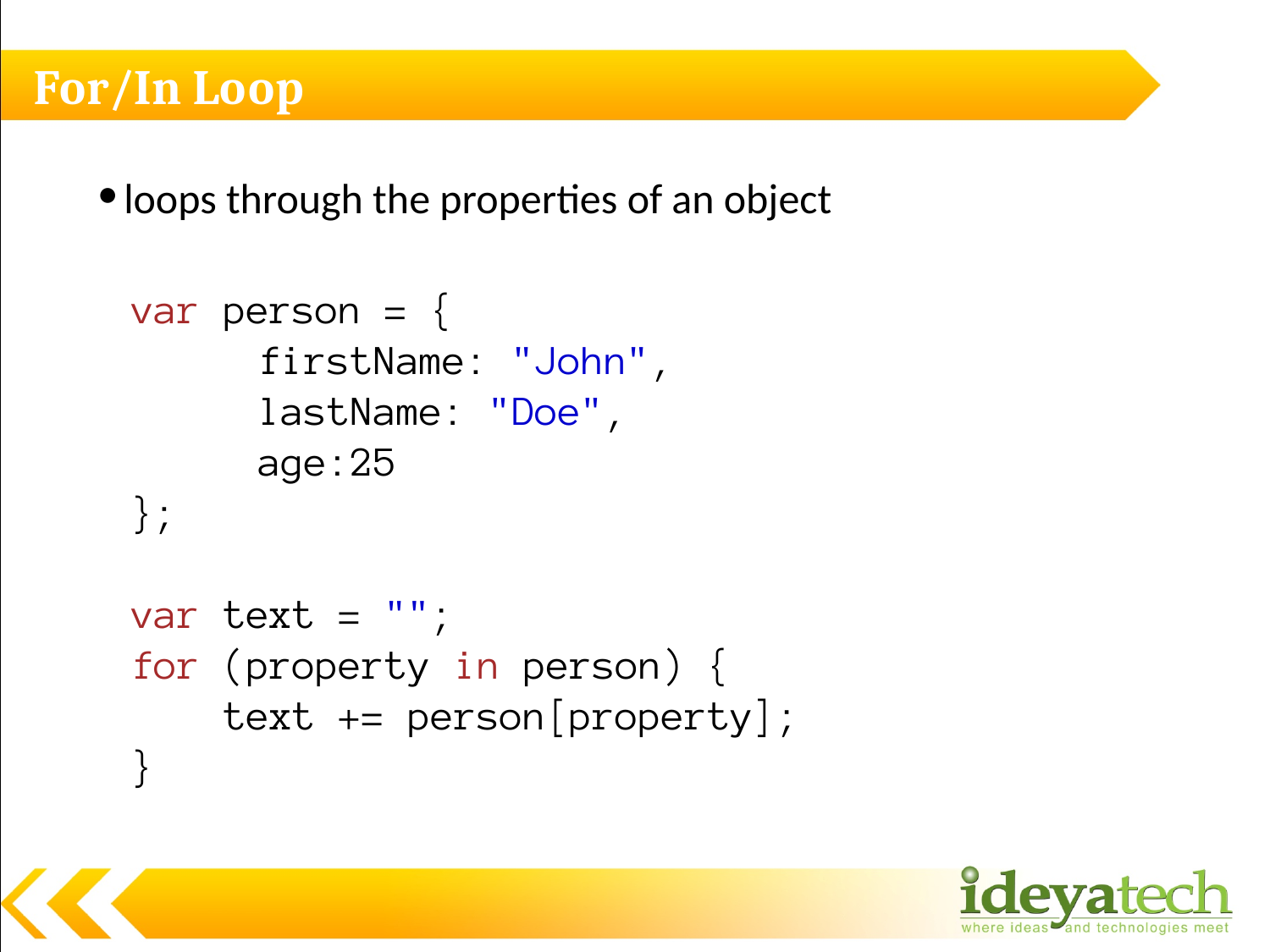

# For/In Loop
loops through the properties of an object

var person = {
	firstName: "John",
	lastName: "Doe",
	age:25
}; 
var text = "";
for (property in person) {
    text += person[property];
}